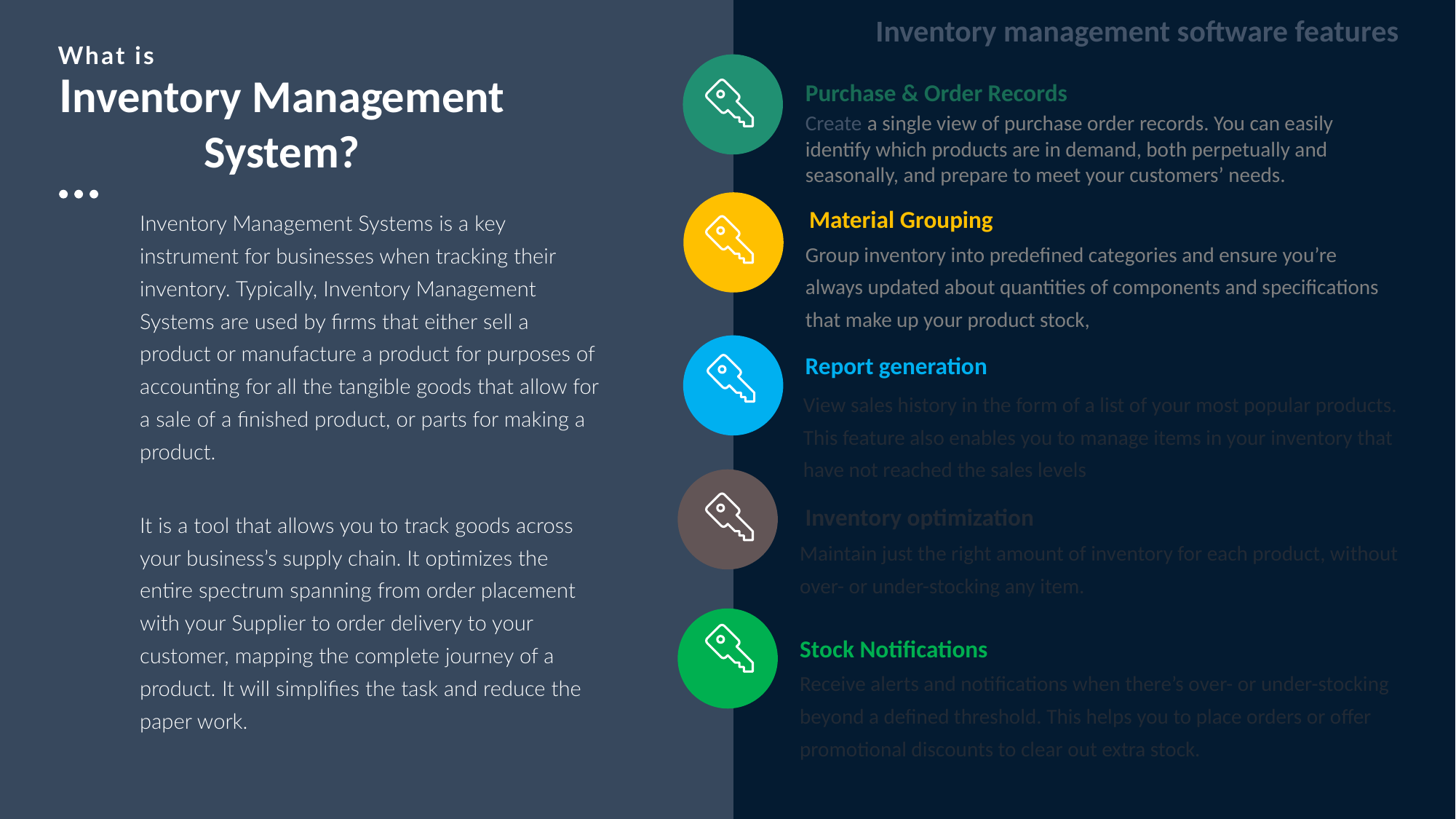

Inventory management software features

What is
Inventory Management                     System?

Purchase & Order Records
Create a single view of purchase order records. You can easily identify which products are in demand, both perpetually and seasonally, and prepare to meet your customers’ needs.

Inventory Management Systems is a key instrument for businesses when tracking their inventory. Typically, Inventory Management Systems are used by firms that either sell a product or manufacture a product for purposes of accounting for all the tangible goods that allow for a sale of a finished product, or parts for making a product.

It is a tool that allows you to track goods across your business’s supply chain. It optimizes the entire spectrum spanning from order placement with your Supplier to order delivery to your customer, mapping the complete journey of a product. It will simplifies the task and reduce the paper work.

Material Grouping

Group inventory into predefined categories and ensure you’re always updated about quantities of components and specifications that make up your product stock,

Report generation

View sales history in the form of a list of your most popular products. This feature also enables you to manage items in your inventory that have not reached the sales levels

Inventory optimization
Maintain just the right amount of inventory for each product, without over- or under-stocking any item.

Stock Notifications
Receive alerts and notifications when there’s over- or under-stocking beyond a defined threshold. This helps you to place orders or offer promotional discounts to clear out extra stock.